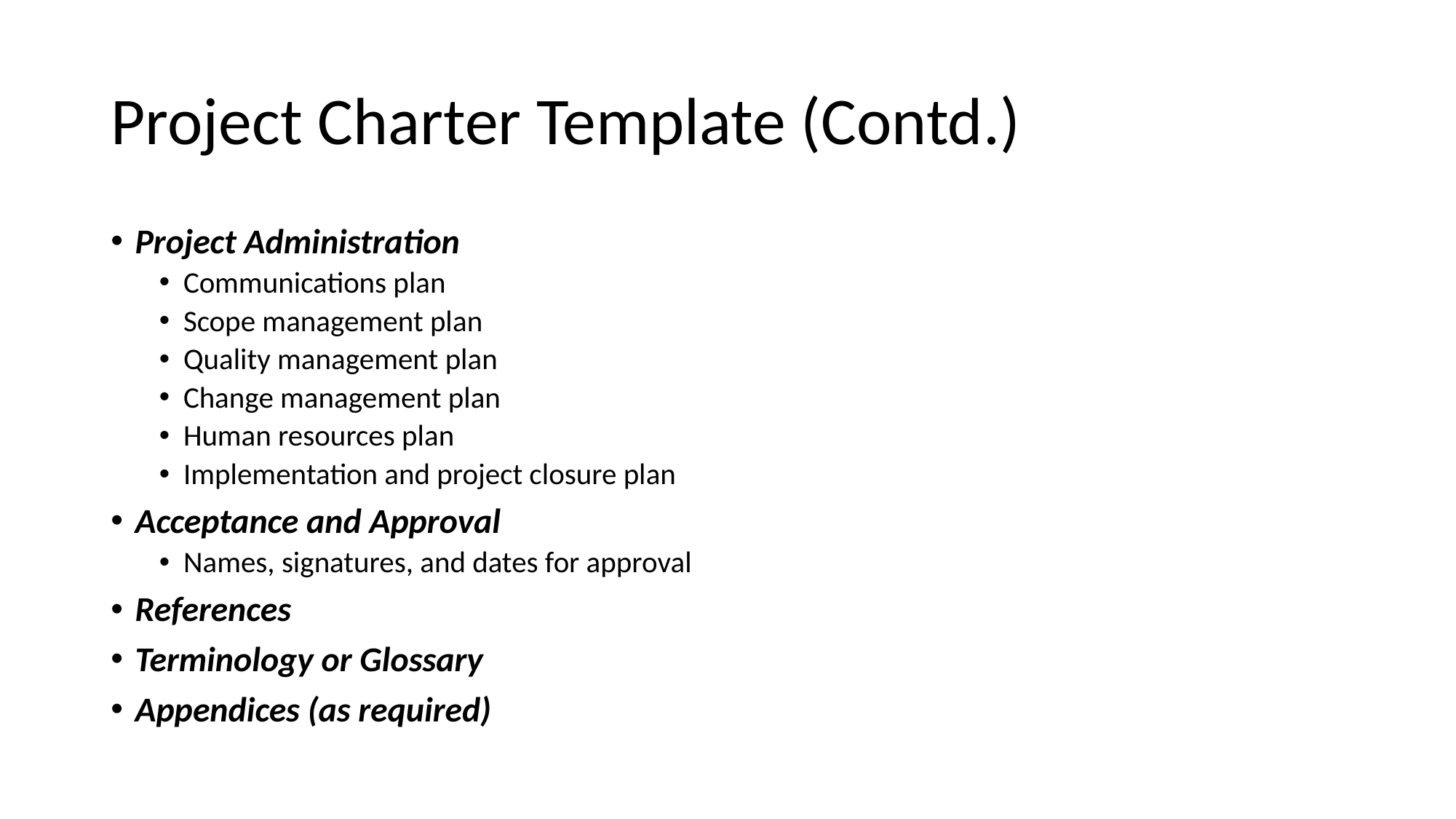

# Project Charter Template (Contd.)
Project Administration
Communications plan
Scope management plan
Quality management plan
Change management plan
Human resources plan
Implementation and project closure plan
Acceptance and Approval
Names, signatures, and dates for approval
References
Terminology or Glossary
Appendices (as required)